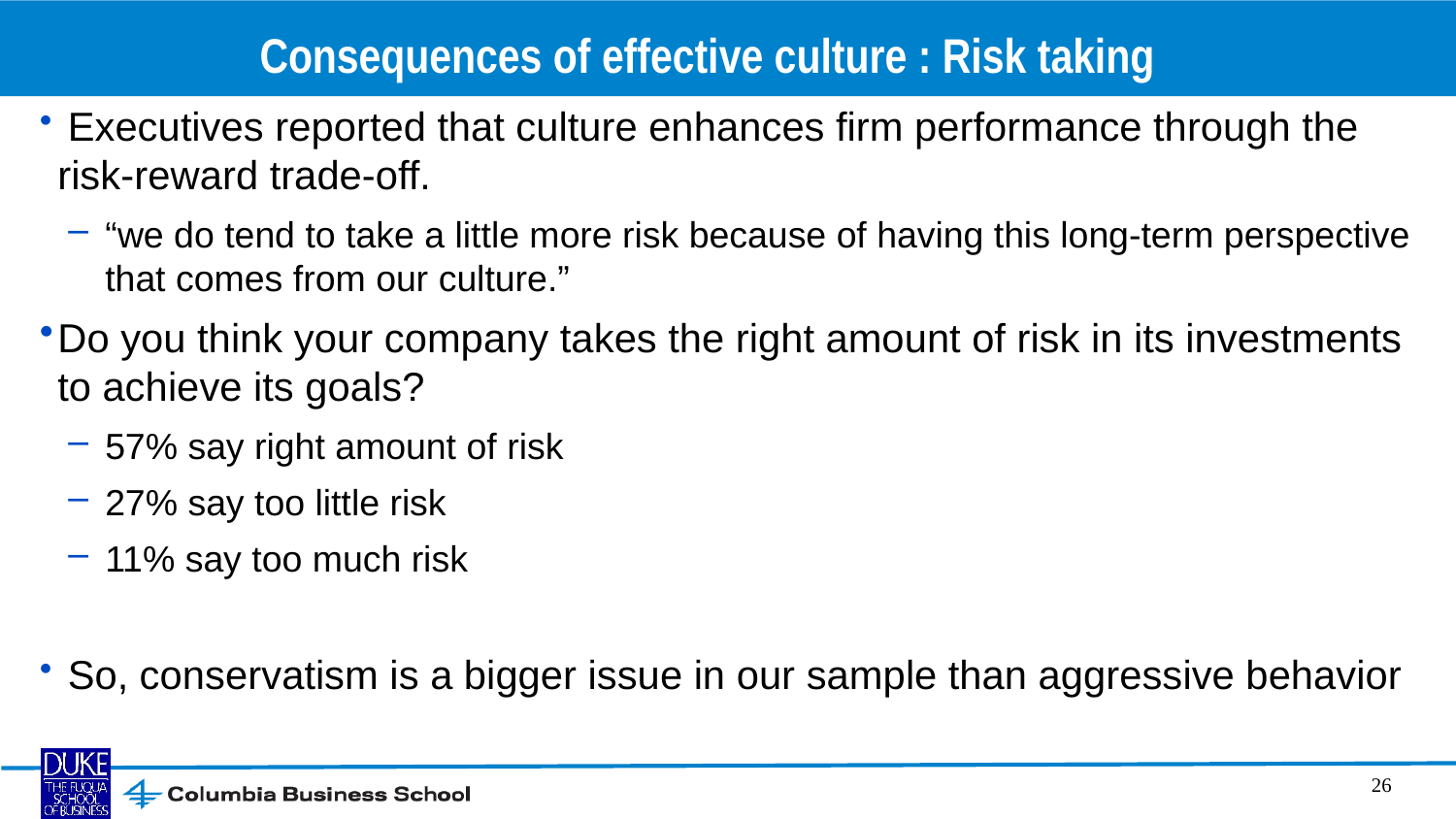

# Consequences of effective culture : Risk taking
 Executives reported that culture enhances firm performance through the risk-reward trade-off.
“we do tend to take a little more risk because of having this long-term perspective that comes from our culture.”
Do you think your company takes the right amount of risk in its investments to achieve its goals?
57% say right amount of risk
27% say too little risk
11% say too much risk

 So, conservatism is a bigger issue in our sample than aggressive behavior

26